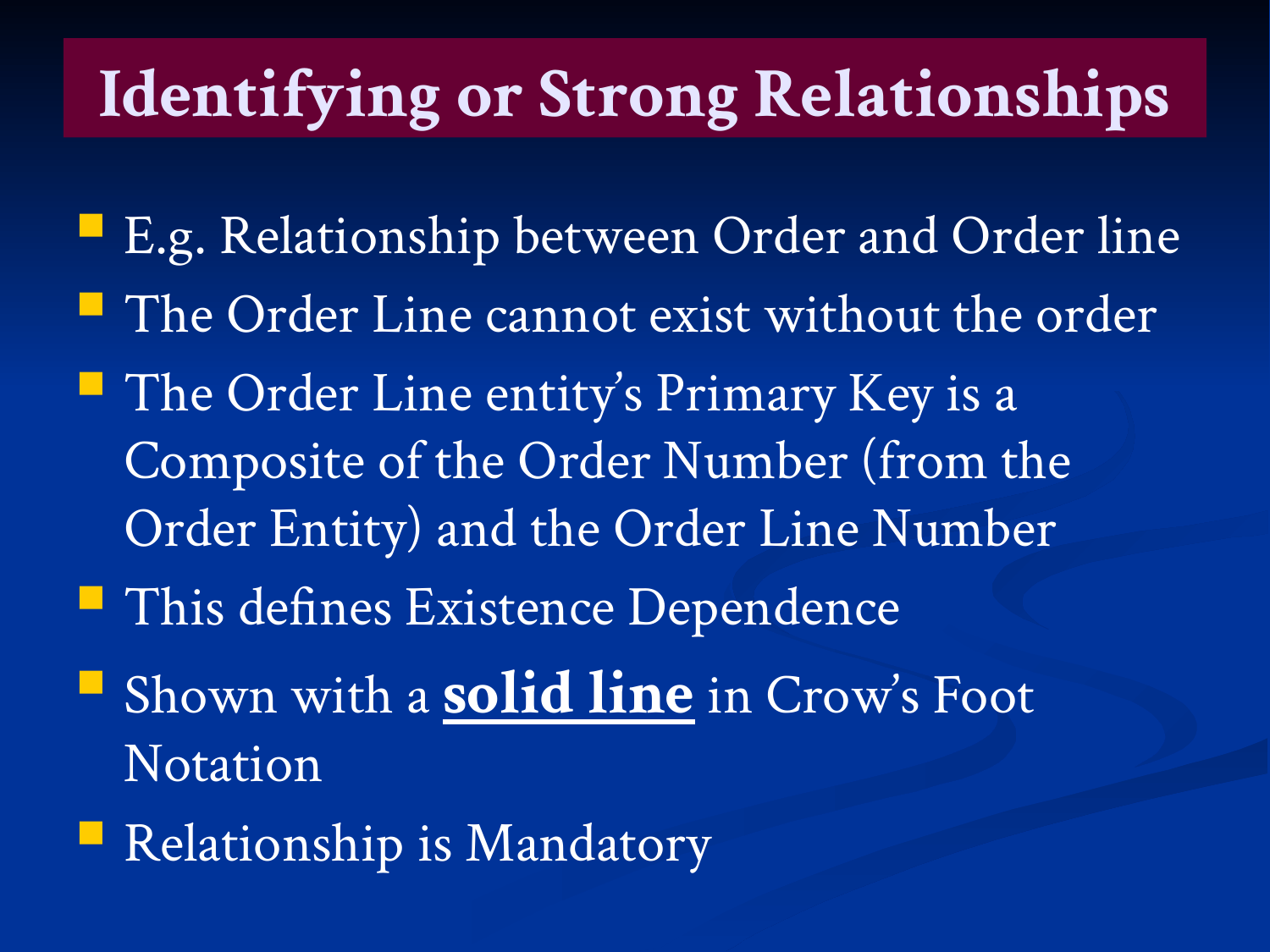

# Identifying or Strong Relationships
E.g. Relationship between Order and Order line
The Order Line cannot exist without the order
The Order Line entity’s Primary Key is a Composite of the Order Number (from the Order Entity) and the Order Line Number
This defines Existence Dependence
Shown with a solid line in Crow’s Foot Notation
Relationship is Mandatory